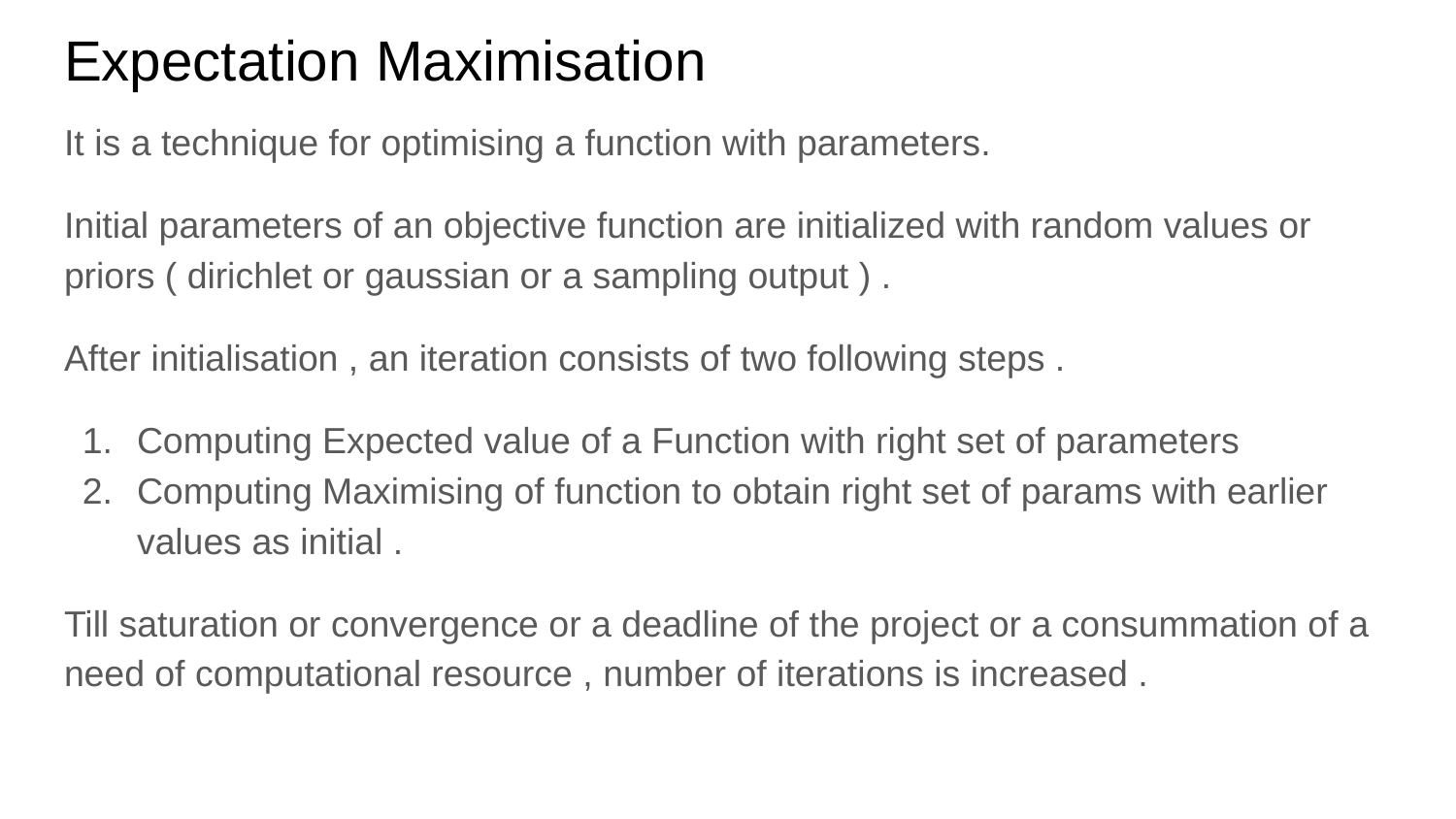

# Expectation Maximisation
It is a technique for optimising a function with parameters.
Initial parameters of an objective function are initialized with random values or priors ( dirichlet or gaussian or a sampling output ) .
After initialisation , an iteration consists of two following steps .
Computing Expected value of a Function with right set of parameters
Computing Maximising of function to obtain right set of params with earlier values as initial .
Till saturation or convergence or a deadline of the project or a consummation of a  need of computational resource , number of iterations is increased .